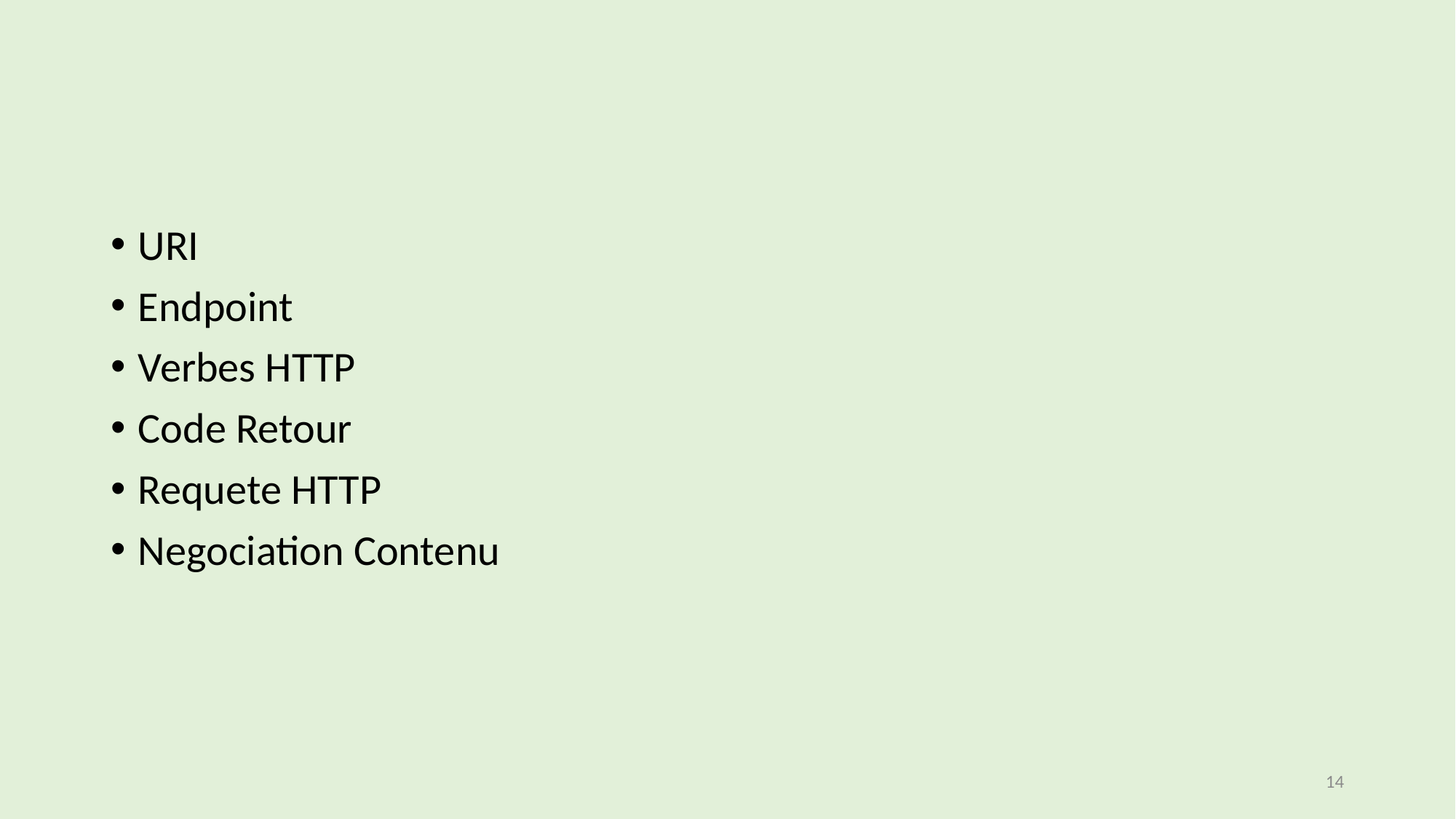

#
URI
Endpoint
Verbes HTTP
Code Retour
Requete HTTP
Negociation Contenu

14